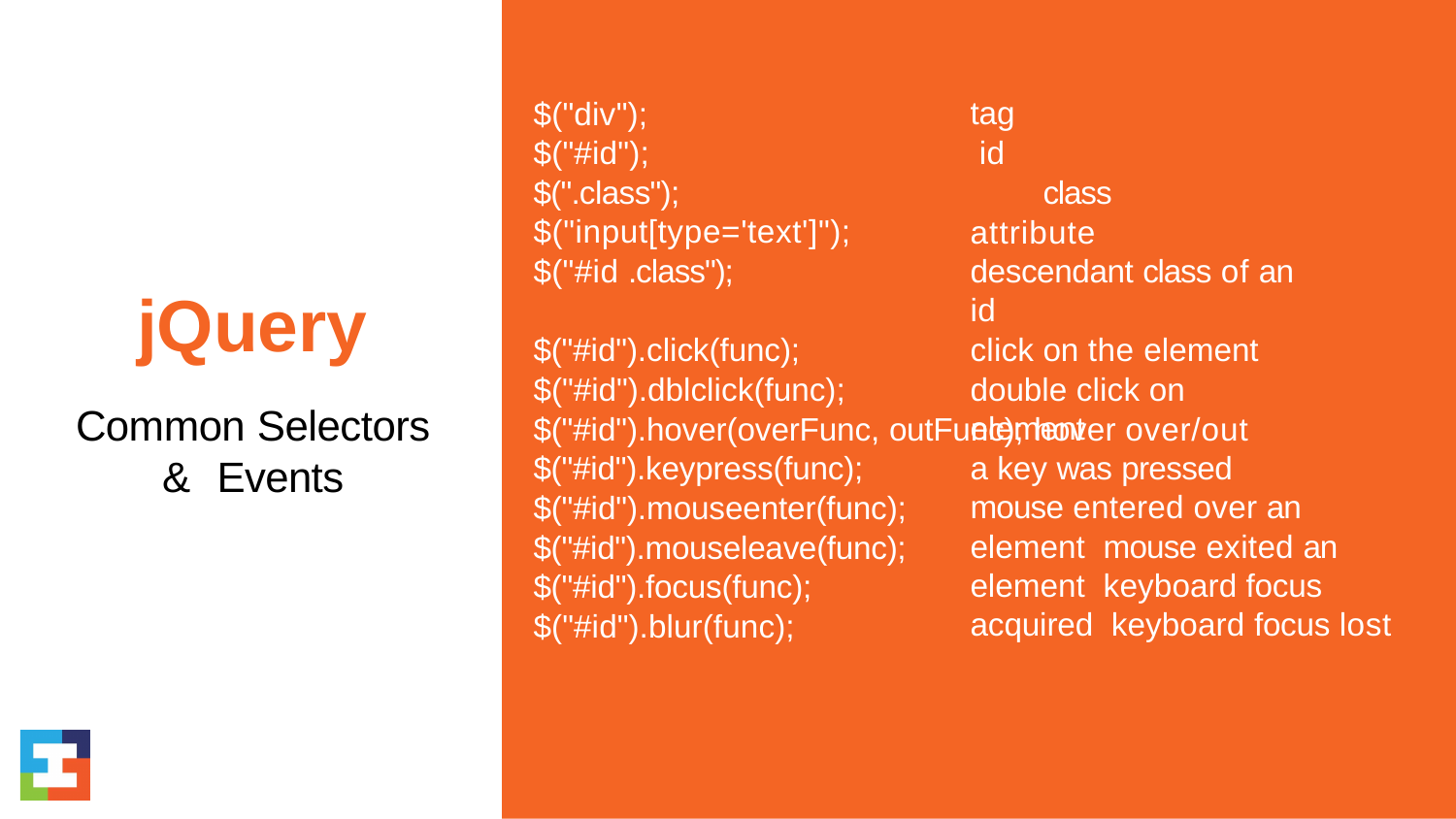

$("div");
$("#id");
$(".class");
$("input[type='text']");
$("#id .class");
tag  id
class
attribute
descendant class of an id
jQuery
Common Selectors &  Events
$("#id").click(func);
$("#id").dblclick(func);
click on the element  double click on element
$("#id").hover(overFunc, outFunc); hover over/out
$("#id").keypress(func);
$("#id").mouseenter(func);
$("#id").mouseleave(func);
$("#id").focus(func);
$("#id").blur(func);
a key was pressed
mouse entered over an element  mouse exited an element  keyboard focus acquired  keyboard focus lost